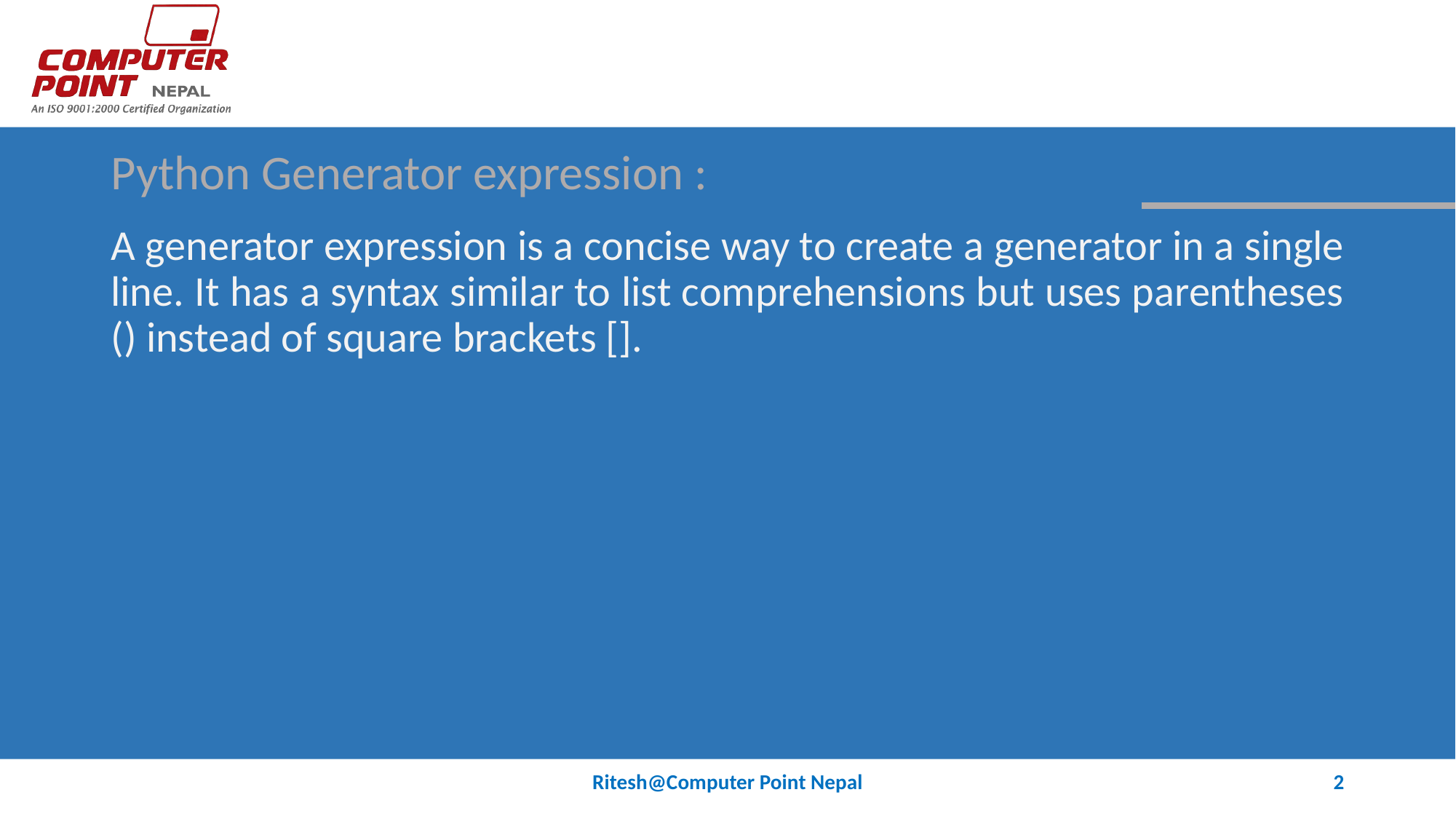

# Python Generator expression :
A generator expression is a concise way to create a generator in a single line. It has a syntax similar to list comprehensions but uses parentheses () instead of square brackets [].

Ritesh@Computer Point Nepal

2